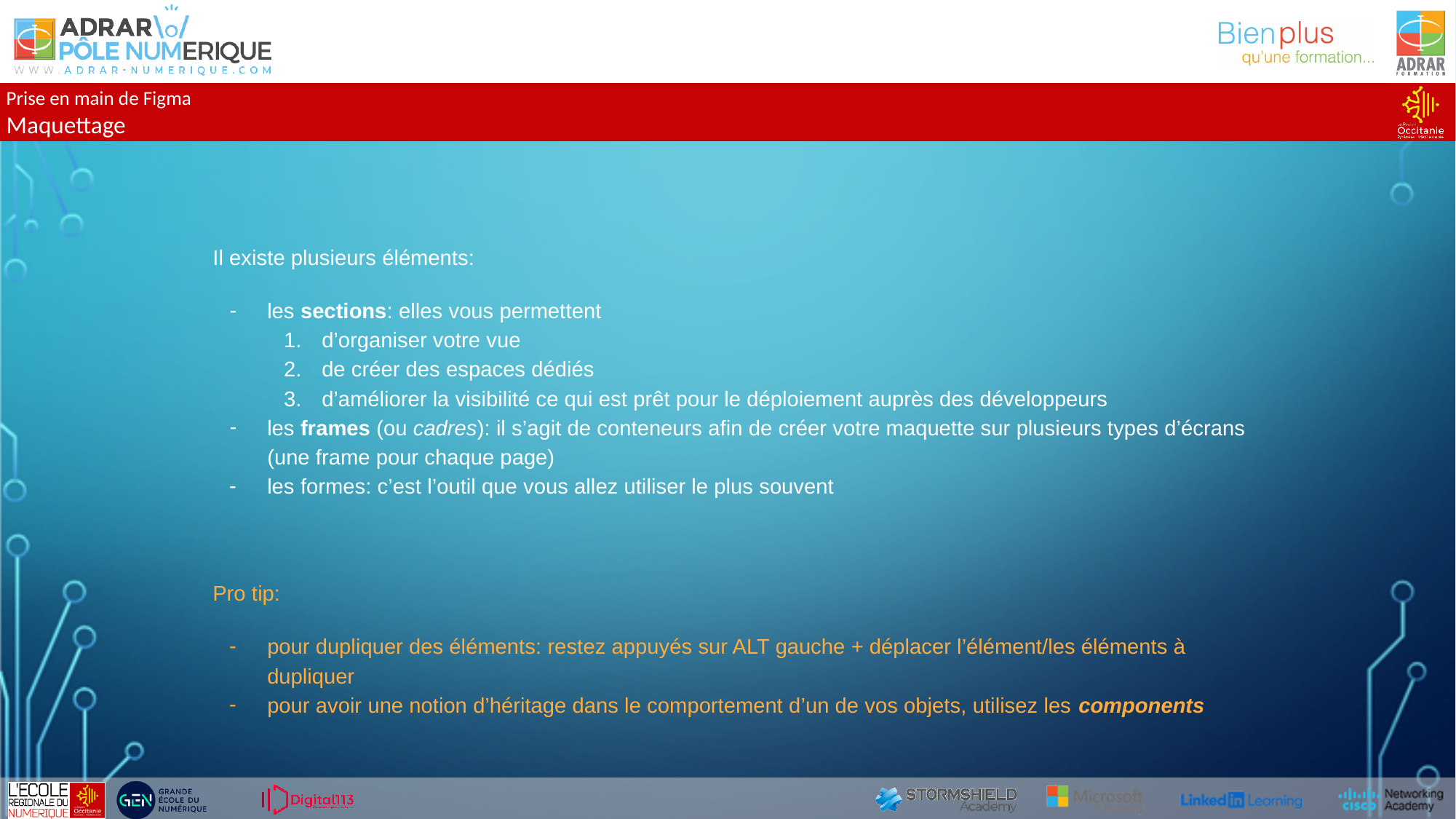

Prise en main de Figma
Maquettage
Il existe plusieurs éléments:
les sections: elles vous permettent
d’organiser votre vue
de créer des espaces dédiés
d’améliorer la visibilité ce qui est prêt pour le déploiement auprès des développeurs
les frames (ou cadres): il s’agit de conteneurs afin de créer votre maquette sur plusieurs types d’écrans (une frame pour chaque page)
les formes: c’est l’outil que vous allez utiliser le plus souvent

Pro tip:
pour dupliquer des éléments: restez appuyés sur ALT gauche + déplacer l’élément/les éléments à dupliquer
pour avoir une notion d’héritage dans le comportement d’un de vos objets, utilisez les components